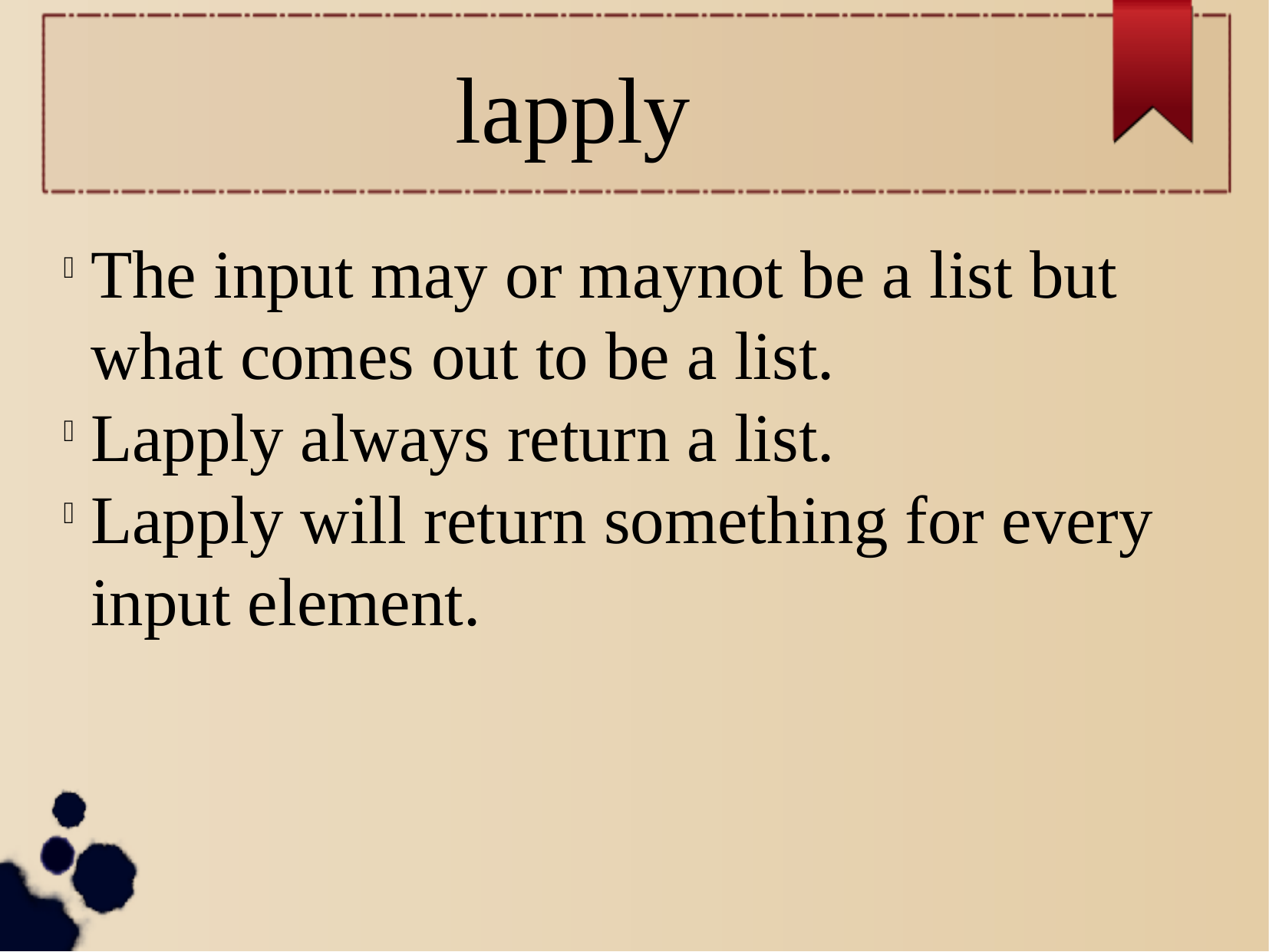

lapply
The input may or maynot be a list but what comes out to be a list.
Lapply always return a list.
Lapply will return something for every input element.